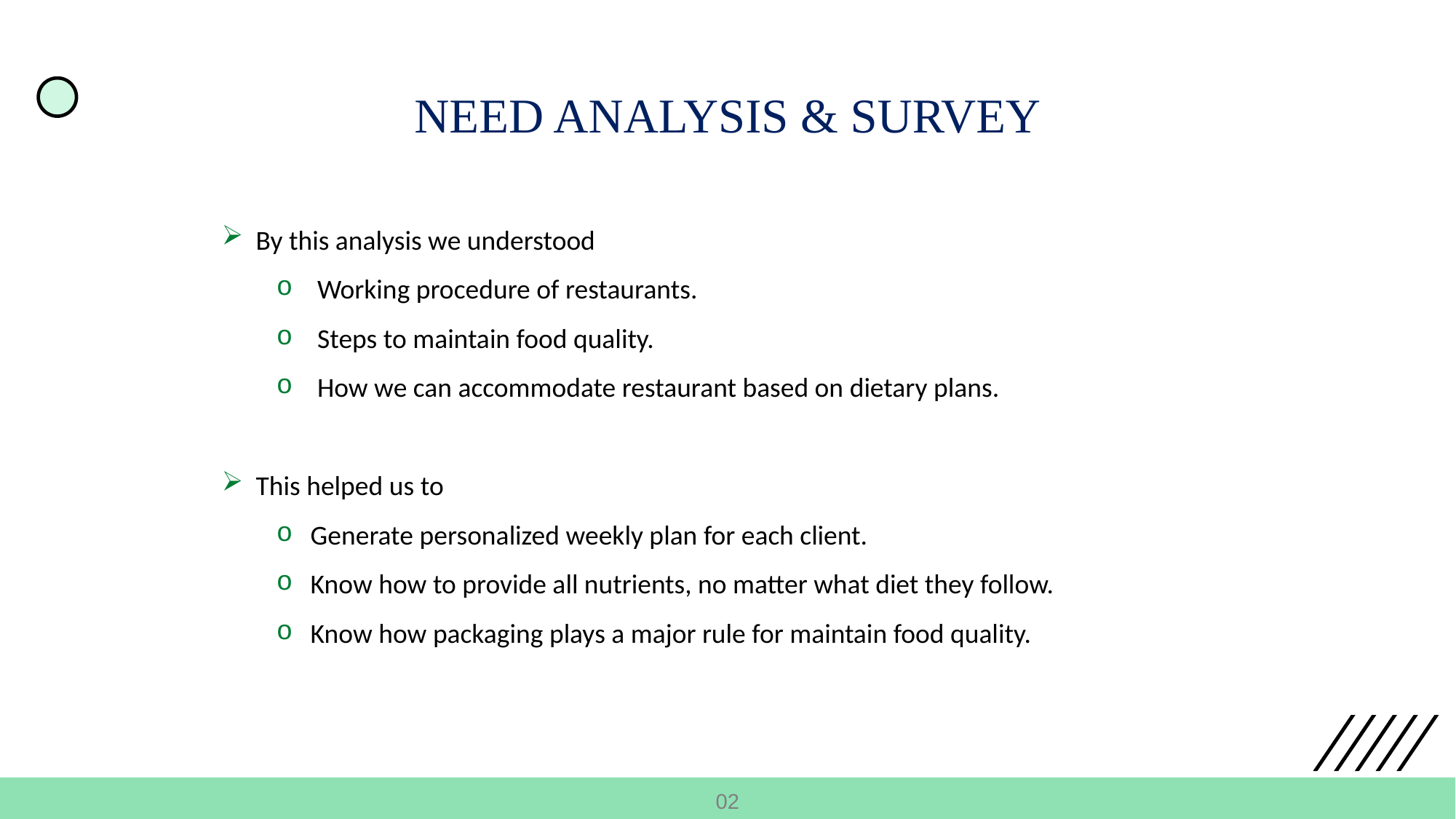

NEED ANALYSIS & SURVEY
By this analysis we understood
Working procedure of restaurants.
Steps to maintain food quality.
How we can accommodate restaurant based on dietary plans.

This helped us to
Generate personalized weekly plan for each client.
Know how to provide all nutrients, no matter what diet they follow.
Know how packaging plays a major rule for maintain food quality.

02